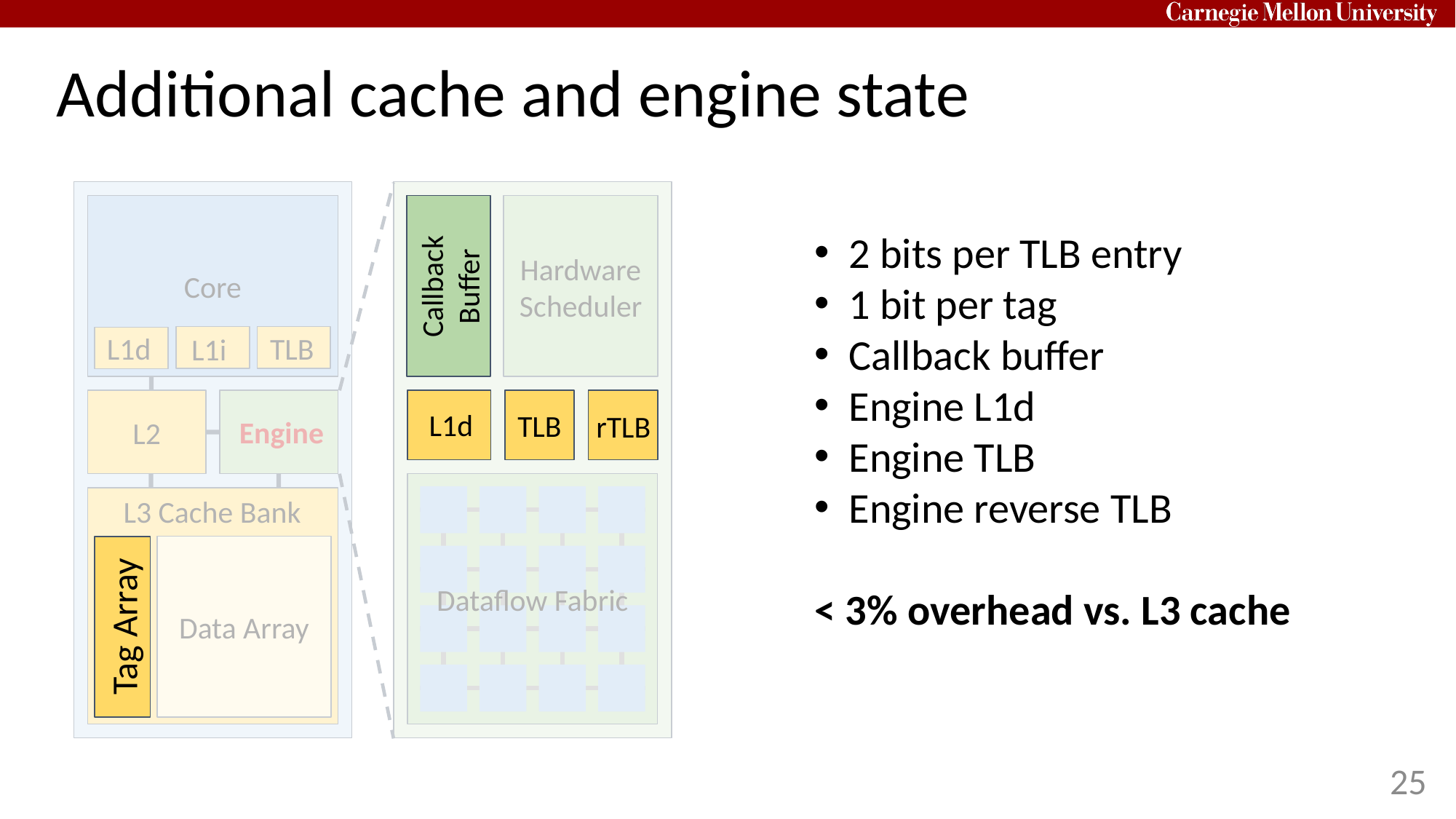

# Additional cache and engine state

Core
TLB
L1d
L1i

2 bits per TLB entry
1 bit per tag
Callback buffer
Engine L1d
Engine TLB
Engine reverse TLB

< 3% overhead vs. L3 cache
Callback Buffer
Hardware Scheduler
L1d

L2
TLB
rTLB
Engine
Dataflow Fabric

L3 Cache Bank

Data Array

Tag Array

25